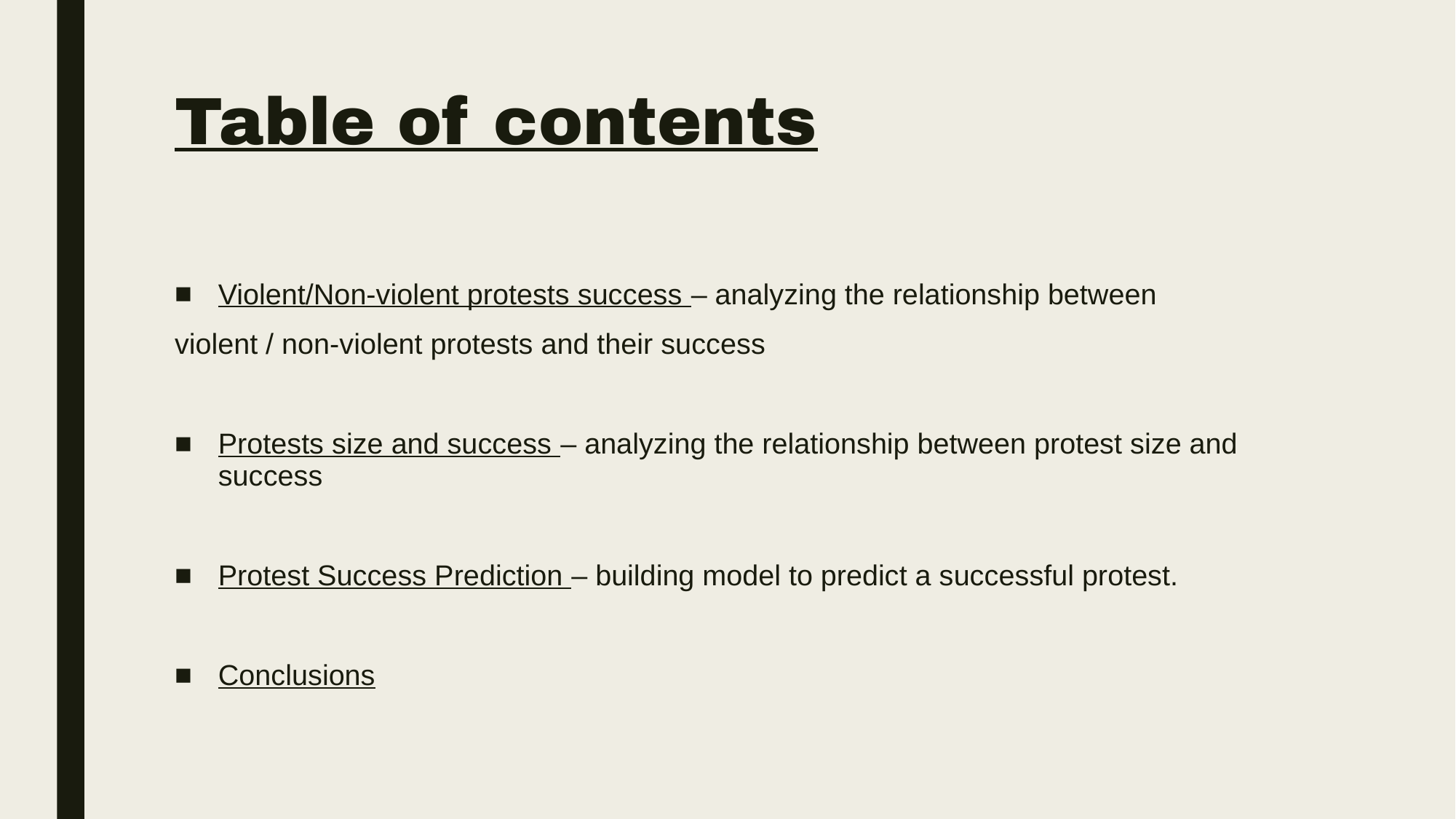

# Table of contents
Violent/Non-violent protests success – analyzing the relationship between
violent / non-violent protests and their success

Protests size and success – analyzing the relationship between protest size and success

Protest Success Prediction – building model to predict a successful protest.

Conclusions